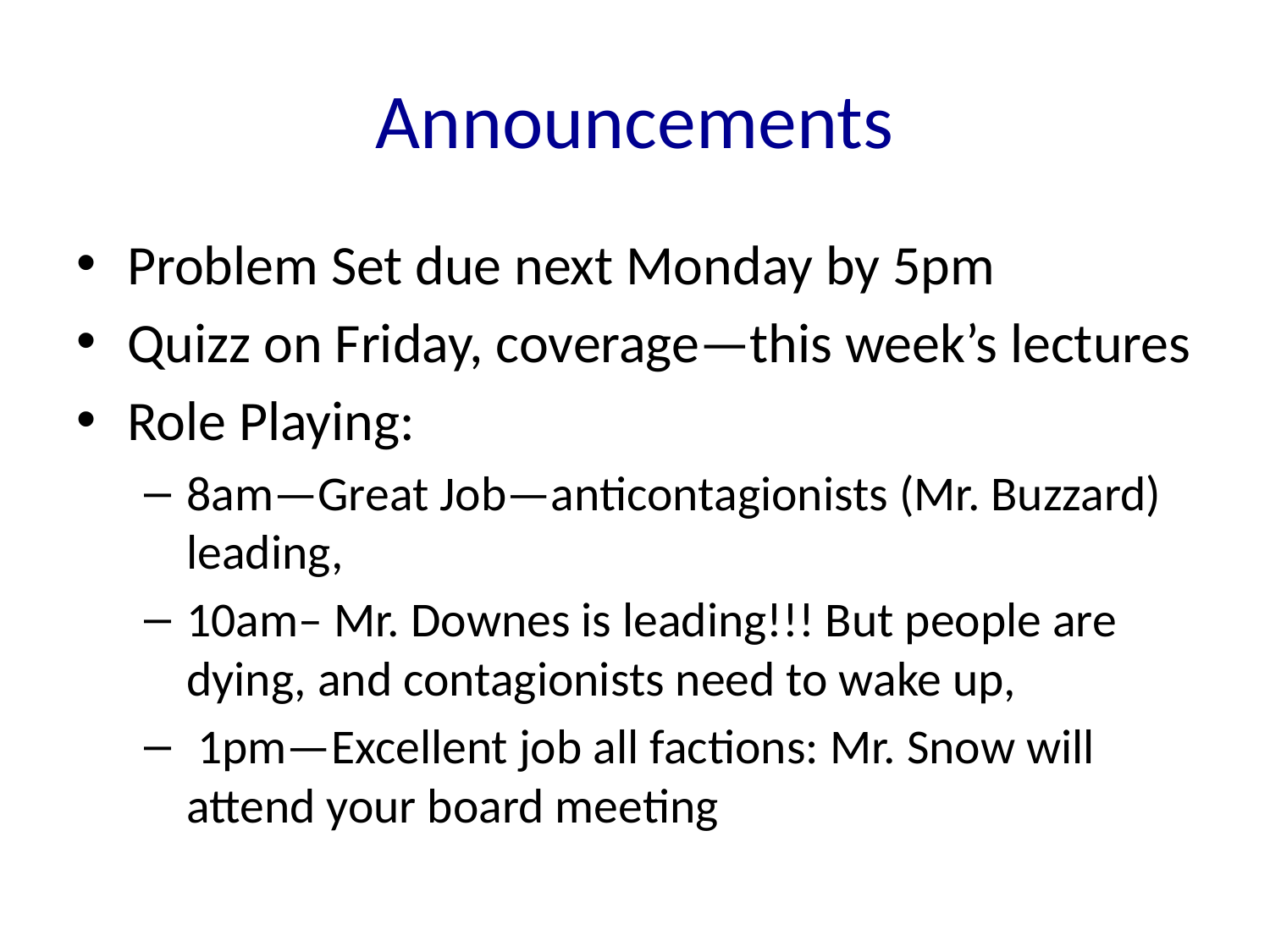

# Announcements
Problem Set due next Monday by 5pm
Quizz on Friday, coverage—this week’s lectures
Role Playing:
8am—Great Job—anticontagionists (Mr. Buzzard) leading,
10am– Mr. Downes is leading!!! But people are dying, and contagionists need to wake up,
 1pm—Excellent job all factions: Mr. Snow will attend your board meeting